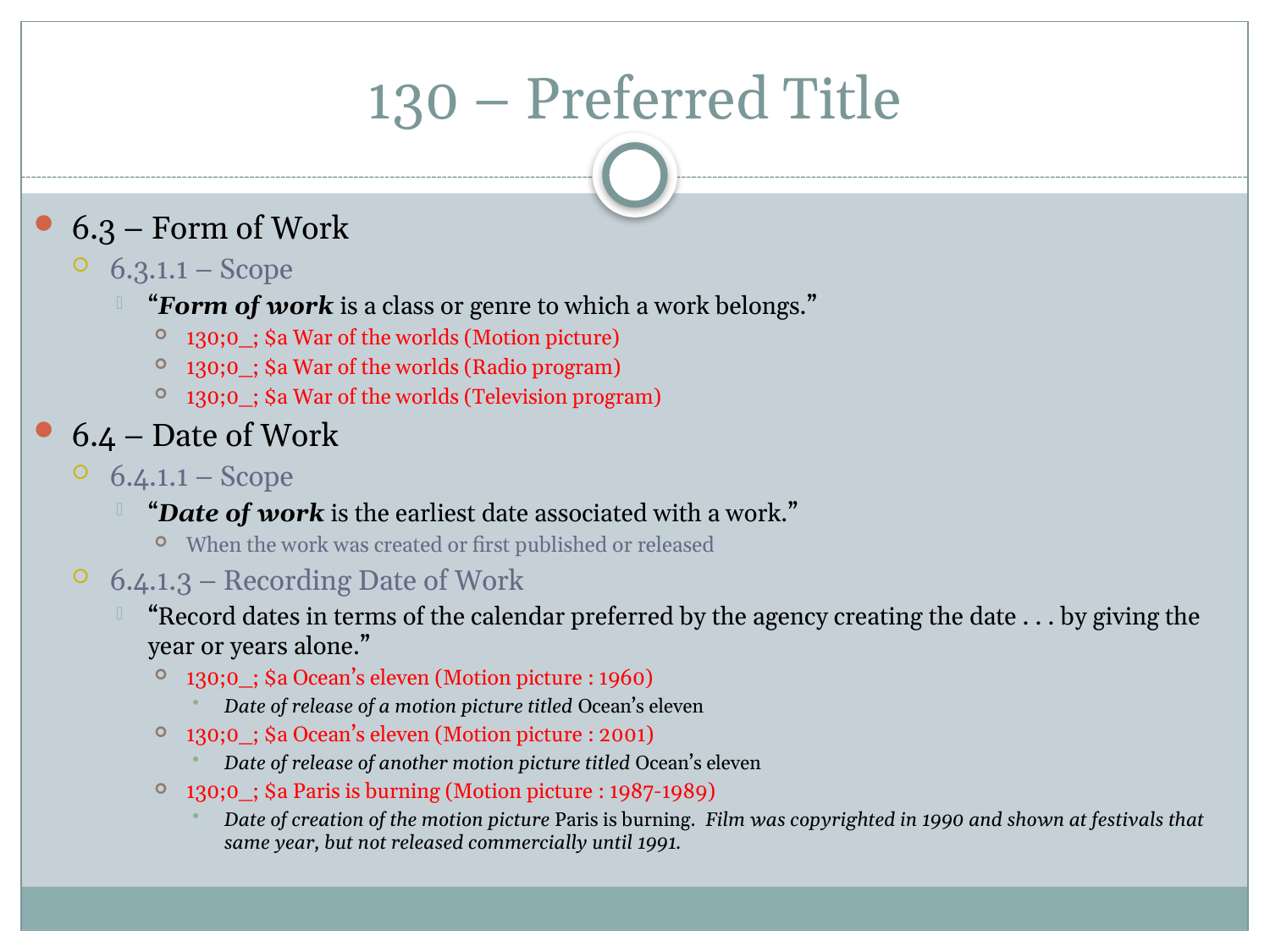

# 130 – Preferred Title
6.3 – Form of Work
6.3.1.1 – Scope
“Form of work is a class or genre to which a work belongs.”
130;0_; $a War of the worlds (Motion picture)
130;0_; $a War of the worlds (Radio program)
130;0_; $a War of the worlds (Television program)
6.4 – Date of Work
6.4.1.1 – Scope
“Date of work is the earliest date associated with a work.”
When the work was created or first published or released
6.4.1.3 – Recording Date of Work
“Record dates in terms of the calendar preferred by the agency creating the date . . . by giving the year or years alone.”
130;0_; $a Ocean’s eleven (Motion picture : 1960)
Date of release of a motion picture titled Ocean’s eleven
130;0_; $a Ocean’s eleven (Motion picture : 2001)
Date of release of another motion picture titled Ocean’s eleven
130;0_; $a Paris is burning (Motion picture : 1987-1989)
Date of creation of the motion picture Paris is burning.  Film was copyrighted in 1990 and shown at festivals that same year, but not released commercially until 1991.